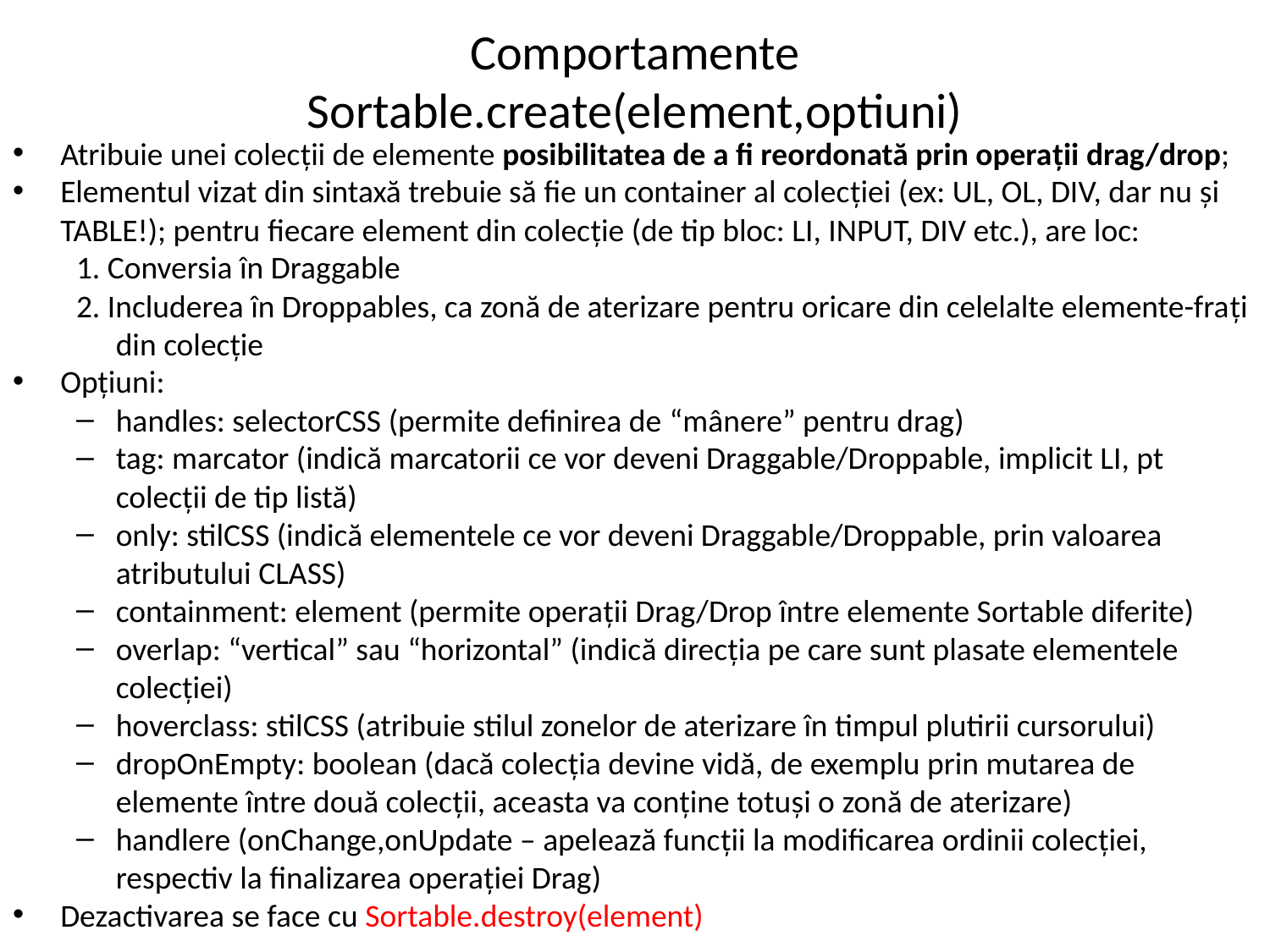

# Comportamente Sortable.create(element,optiuni)
Atribuie unei colecții de elemente posibilitatea de a fi reordonată prin operații drag/drop;
Elementul vizat din sintaxă trebuie să fie un container al colecției (ex: UL, OL, DIV, dar nu și TABLE!); pentru fiecare element din colecție (de tip bloc: LI, INPUT, DIV etc.), are loc:
1. Conversia în Draggable
2. Includerea în Droppables, ca zonă de aterizare pentru oricare din celelalte elemente-frați din colecție
Opțiuni:
handles: selectorCSS (permite definirea de “mânere” pentru drag)
tag: marcator (indică marcatorii ce vor deveni Draggable/Droppable, implicit LI, pt colecții de tip listă)
only: stilCSS (indică elementele ce vor deveni Draggable/Droppable, prin valoarea atributului CLASS)
containment: element (permite operații Drag/Drop între elemente Sortable diferite)
overlap: “vertical” sau “horizontal” (indică direcția pe care sunt plasate elementele colecției)
hoverclass: stilCSS (atribuie stilul zonelor de aterizare în timpul plutirii cursorului)
dropOnEmpty: boolean (dacă colecția devine vidă, de exemplu prin mutarea de elemente între două colecții, aceasta va conține totuși o zonă de aterizare)
handlere (onChange,onUpdate – apelează funcții la modificarea ordinii colecției, respectiv la finalizarea operației Drag)
Dezactivarea se face cu Sortable.destroy(element)